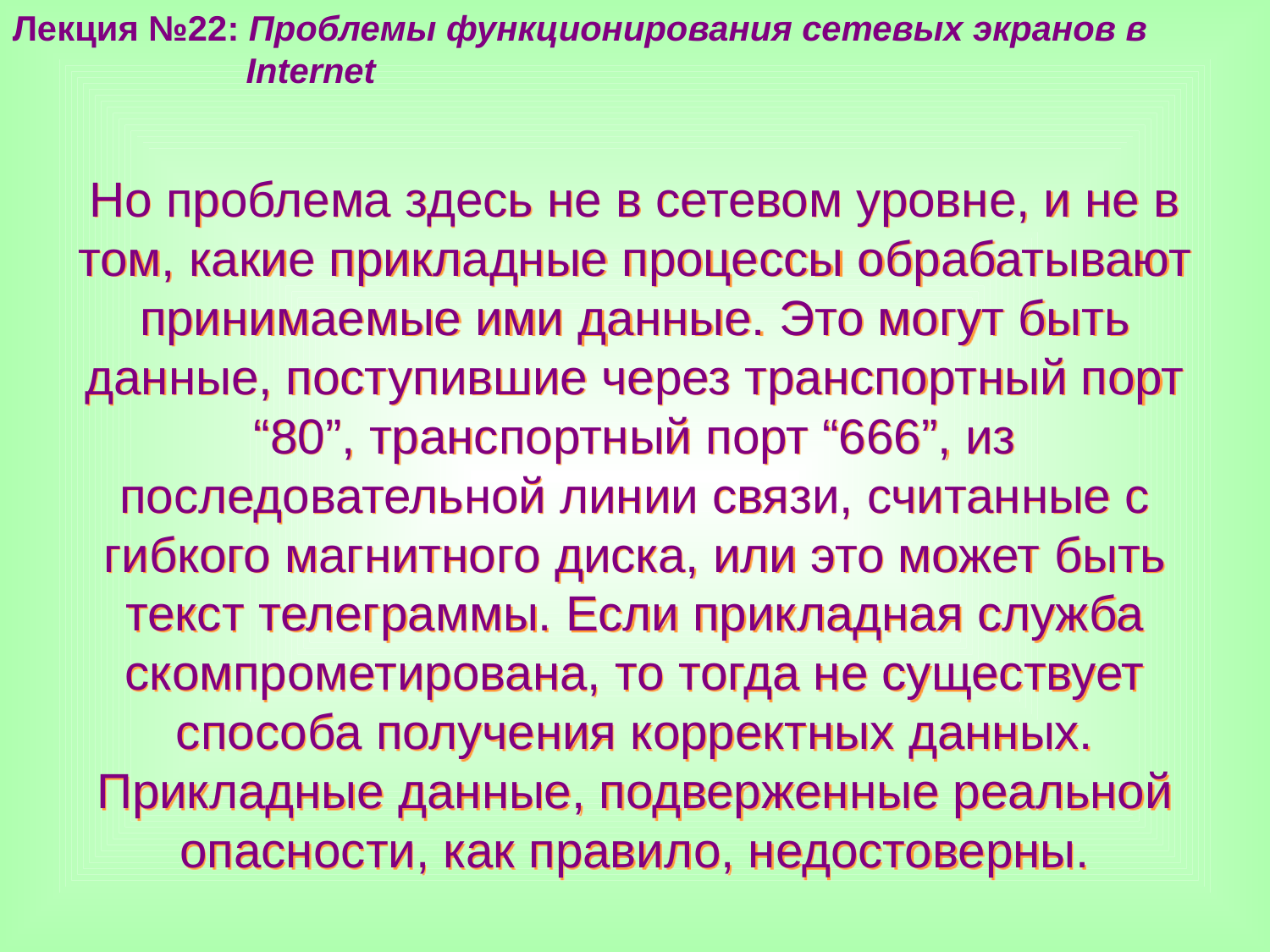

Лекция №22: Проблемы функционирования сетевых экранов в
                        Internet
Но проблема здесь не в сетевом уровне, и не в том, какие прикладные процессы обрабатывают принимаемые ими данные. Это могут быть данные, поступившие через транспортный порт “80”, транспортный порт “666”, из последовательной линии связи, считанные с гибкого магнитного диска, или это может быть текст телеграммы. Если прикладная служба скомпрометирована, то тогда не существует способа получения корректных данных. Прикладные данные, подверженные реальной опасности, как правило, недостоверны.